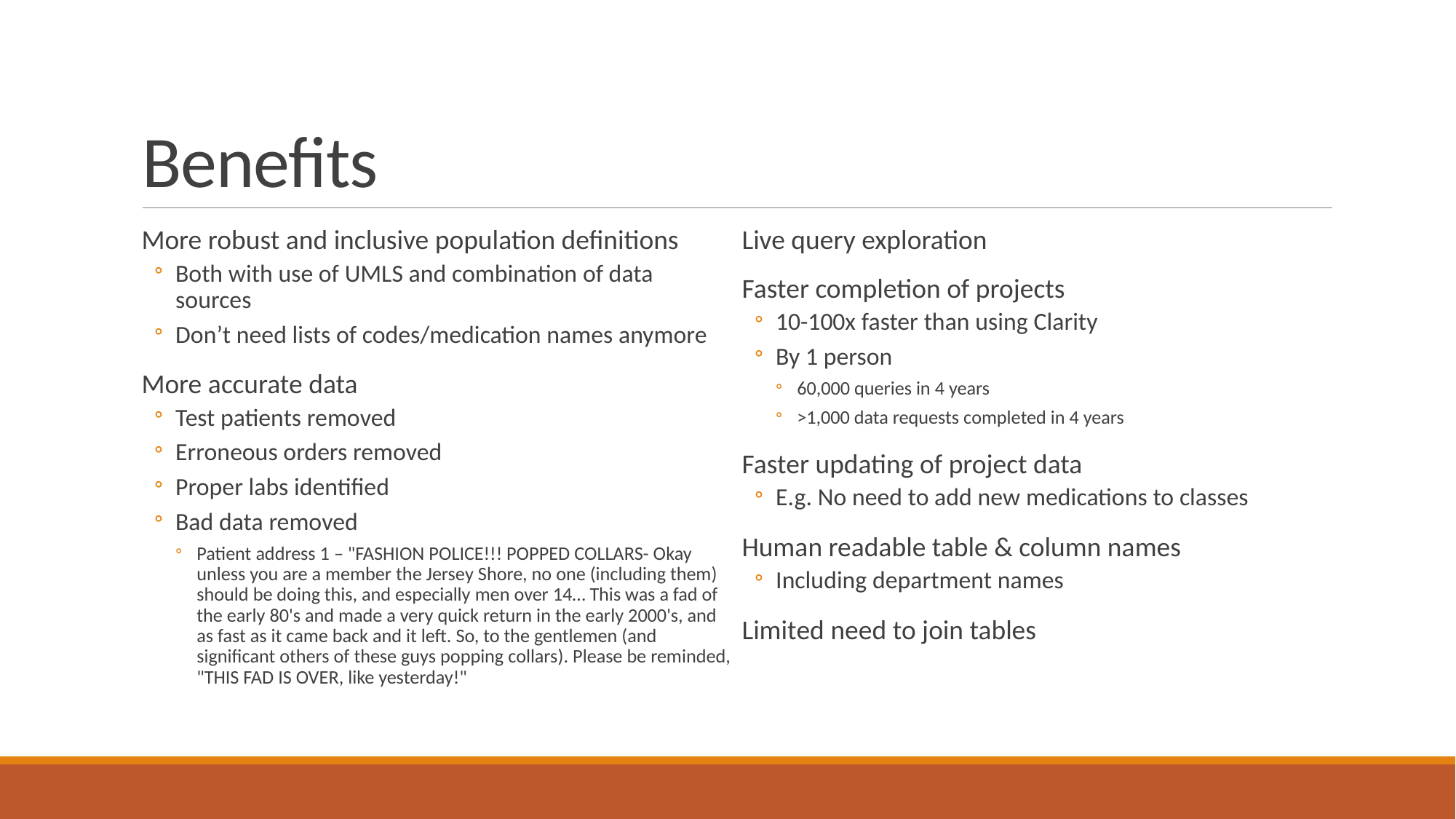

# Benefits
More robust and inclusive population definitions
Both with use of UMLS and combination of data sources
Don’t need lists of codes/medication names anymore
More accurate data
Test patients removed
Erroneous orders removed
Proper labs identified
Bad data removed
Patient address 1 – "FASHION POLICE!!! POPPED COLLARS- Okay unless you are a member the Jersey Shore, no one (including them) should be doing this, and especially men over 14… This was a fad of the early 80's and made a very quick return in the early 2000's, and as fast as it came back and it left. So, to the gentlemen (and significant others of these guys popping collars). Please be reminded, "THIS FAD IS OVER, like yesterday!"
Live query exploration
Faster completion of projects
10-100x faster than using Clarity
By 1 person
60,000 queries in 4 years
>1,000 data requests completed in 4 years
Faster updating of project data
E.g. No need to add new medications to classes
Human readable table & column names
Including department names
Limited need to join tables